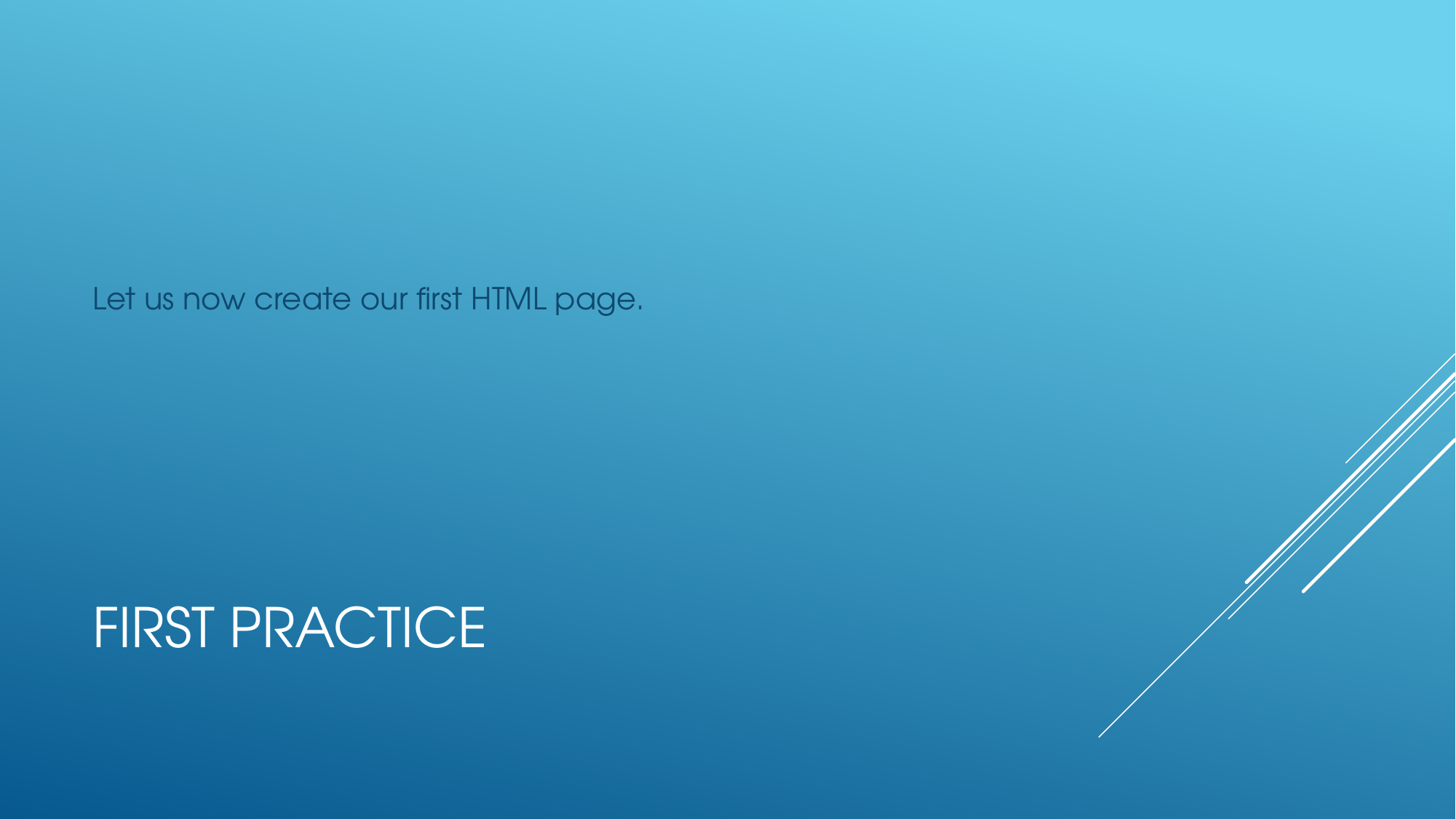

Let us now create our first HTML page.
# FIRST PRACTICE